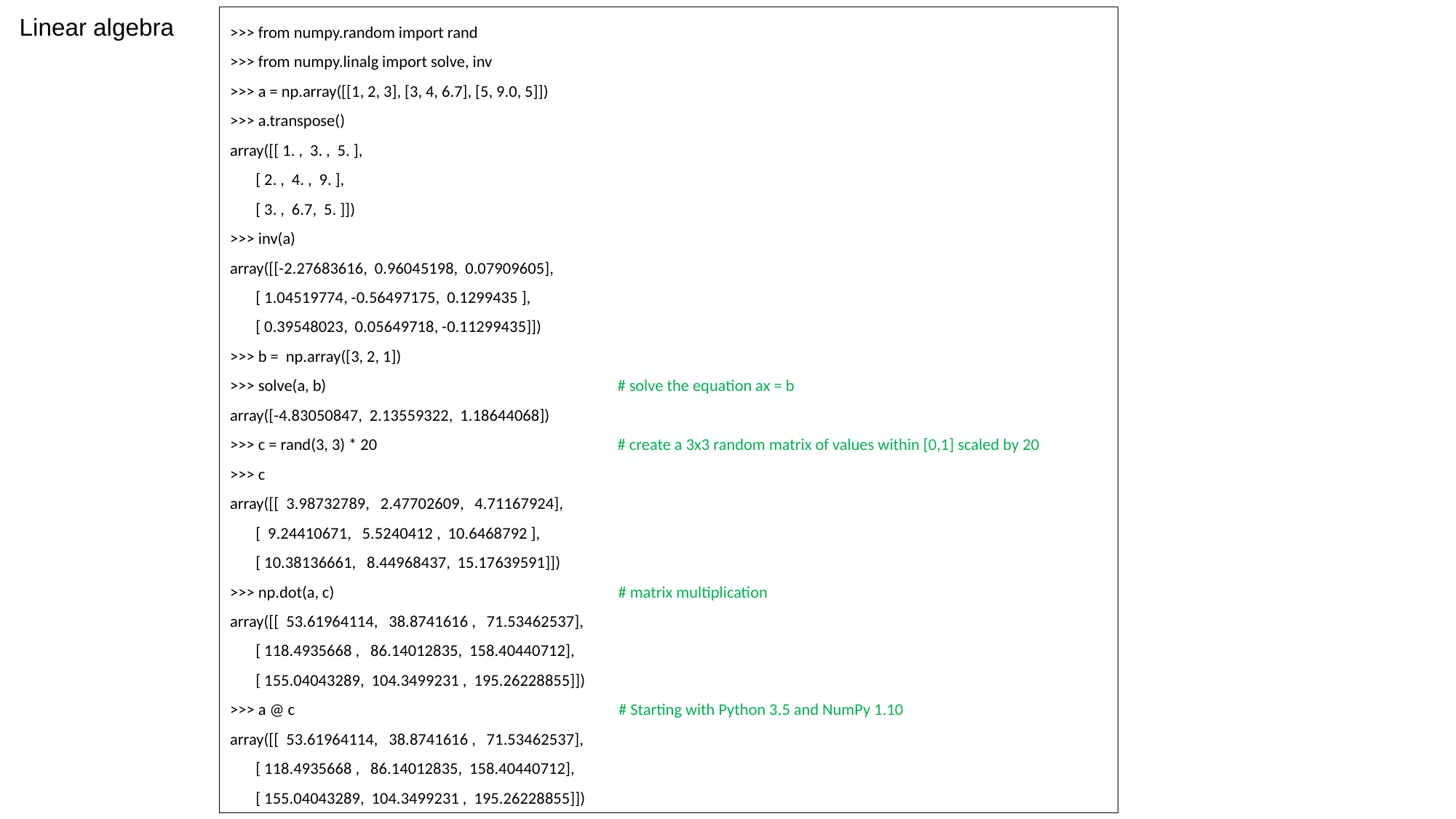

Linear algebra
>>> from numpy.random import rand
>>> from numpy.linalg import solve, inv
>>> a = np.array([[1, 2, 3], [3, 4, 6.7], [5, 9.0, 5]])
>>> a.transpose()
array([[ 1. ,  3. ,  5. ],
       [ 2. ,  4. ,  9. ],
       [ 3. ,  6.7,  5. ]])
>>> inv(a)
array([[-2.27683616,  0.96045198,  0.07909605],
       [ 1.04519774, -0.56497175,  0.1299435 ],
       [ 0.39548023,  0.05649718, -0.11299435]])
>>> b =  np.array([3, 2, 1])
>>> solve(a, b)                                                                                # solve the equation ax = b
array([-4.83050847,  2.13559322,  1.18644068])
>>> c = rand(3, 3) * 20                                                                  # create a 3x3 random matrix of values within [0,1] scaled by 20
>>> c
array([[  3.98732789,   2.47702609,   4.71167924],
       [  9.24410671,   5.5240412 ,  10.6468792 ],
       [ 10.38136661,   8.44968437,  15.17639591]])
>>> np.dot(a, c)                                                                              # matrix multiplication
array([[  53.61964114,   38.8741616 ,   71.53462537],
       [ 118.4935668 ,   86.14012835,  158.40440712],
       [ 155.04043289,  104.3499231 ,  195.26228855]])
>>> a @ c                                                                                         # Starting with Python 3.5 and NumPy 1.10
array([[  53.61964114,   38.8741616 ,   71.53462537],
       [ 118.4935668 ,   86.14012835,  158.40440712],
       [ 155.04043289,  104.3499231 ,  195.26228855]])